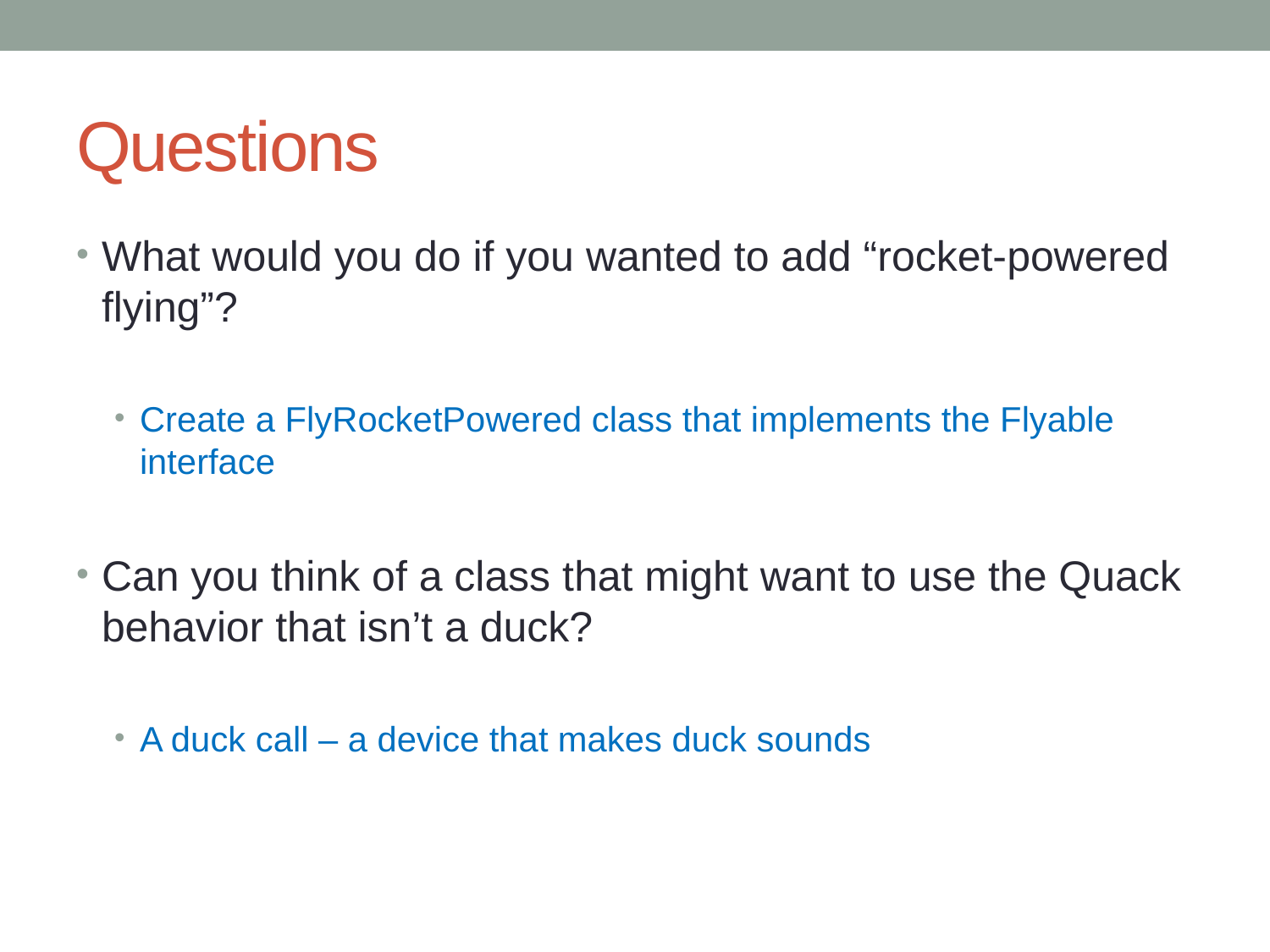

# Questions
What would you do if you wanted to add “rocket-powered flying”?

Create a FlyRocketPowered class that implements the Flyable interface

Can you think of a class that might want to use the Quack behavior that isn’t a duck?

A duck call – a device that makes duck sounds